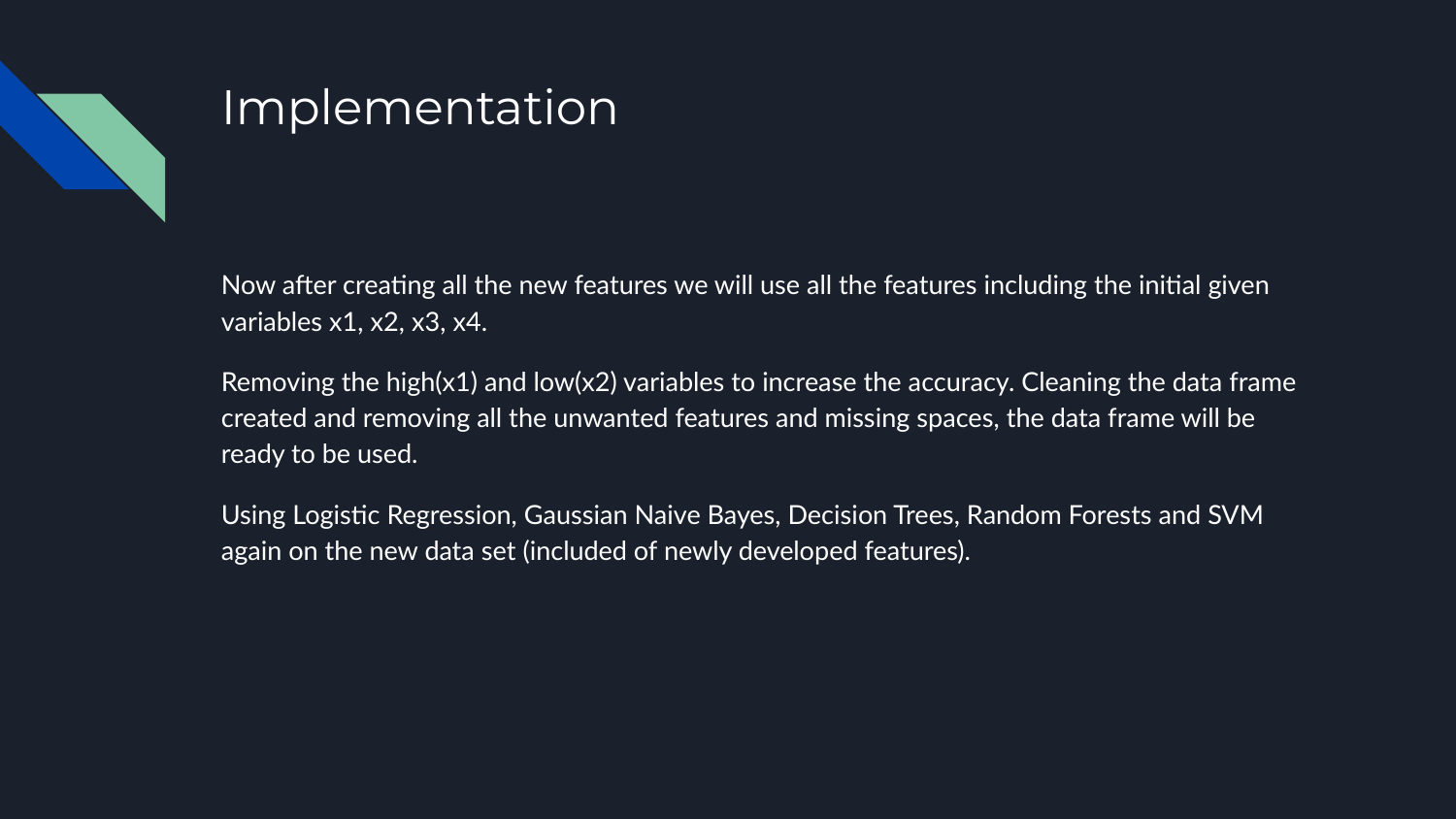

# Implementation
Now after creating all the new features we will use all the features including the initial given variables x1, x2, x3, x4.
Removing the high(x1) and low(x2) variables to increase the accuracy. Cleaning the data frame created and removing all the unwanted features and missing spaces, the data frame will be ready to be used.
Using Logistic Regression, Gaussian Naive Bayes, Decision Trees, Random Forests and SVM again on the new data set (included of newly developed features).